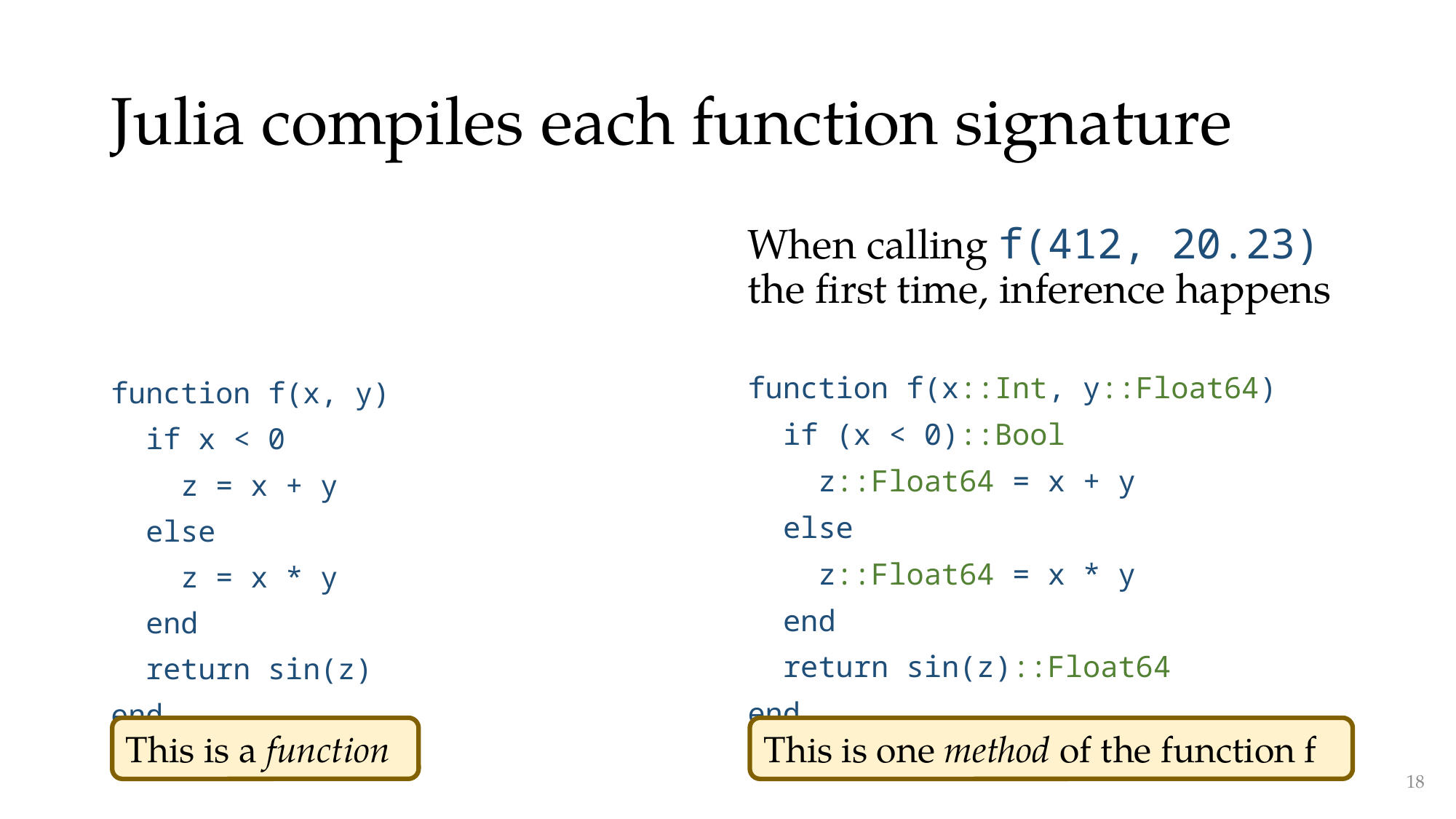

# Julia compiles each function signature

function f(x, y)
  if x < 0
    z = x + y
  else
    z = x * y
  end
  return sin(z)
end
When calling f(412, 20.23) the first time, inference happens

function f(x::Int, y::Float64)
  if (x < 0)::Bool
    z::Float64 = x + y
  else
    z::Float64 = x * y
  end
  return sin(z)::Float64
end
This is a function
This is one method of the function f
18